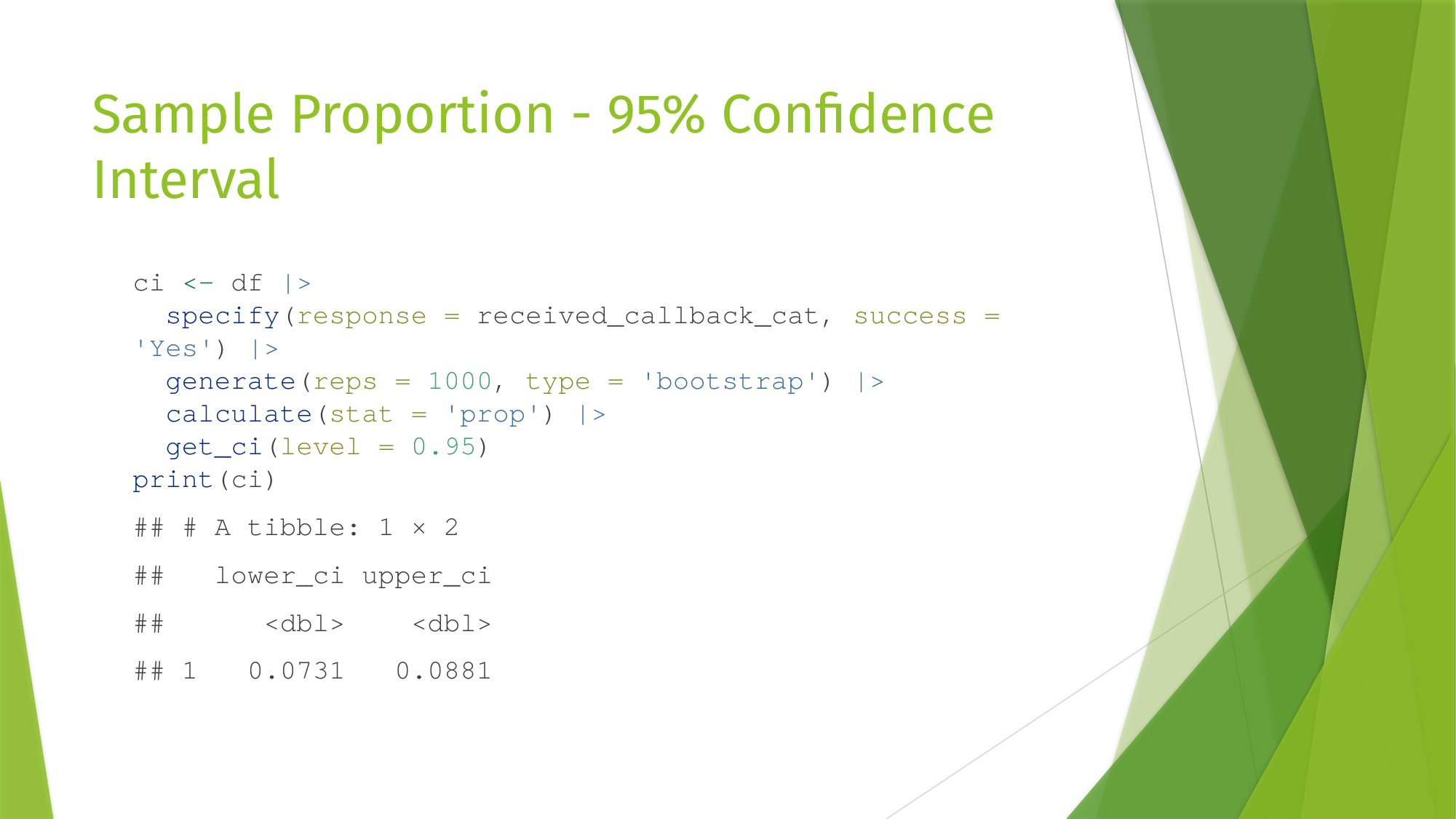

# Sample Proportion - 95% Confidence Interval
ci <- df |>
  specify(response = received_callback_cat, success = 'Yes') |>
  generate(reps = 1000, type = 'bootstrap') |>
  calculate(stat = 'prop') |>
  get_ci(level = 0.95)
print(ci)
## # A tibble: 1 × 2
##   lower_ci upper_ci
##      <dbl>    <dbl>
## 1   0.0731   0.0881